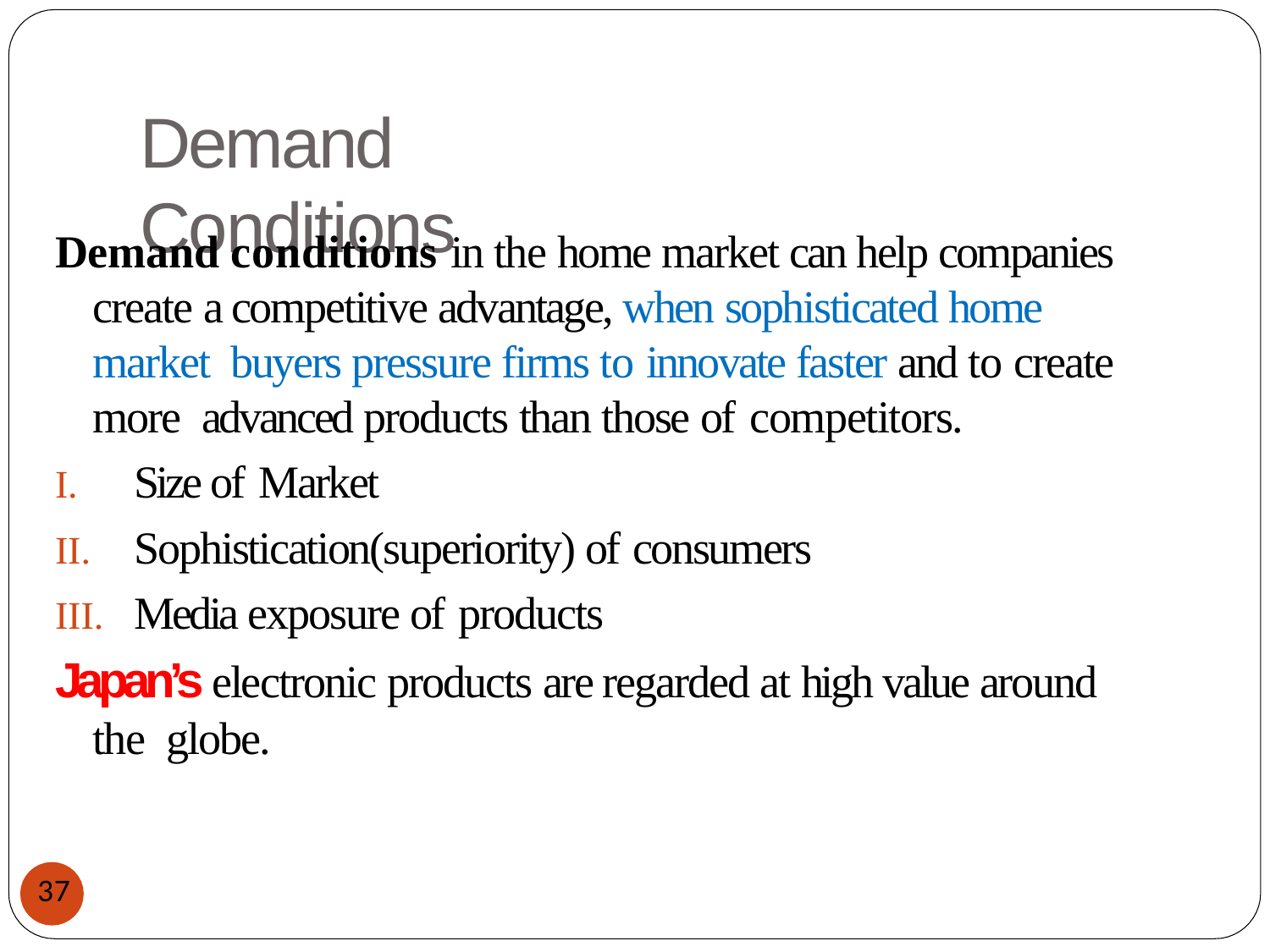

# Demand Conditions
Demand conditions in the home market can help companies  create a competitive advantage, when sophisticated home market  buyers pressure firms to innovate faster and to create more  advanced products than those of competitors.
Size of Market
Sophistication(superiority) of consumers
Media exposure of products
Japan’s electronic products are regarded at high value around the  globe.

37